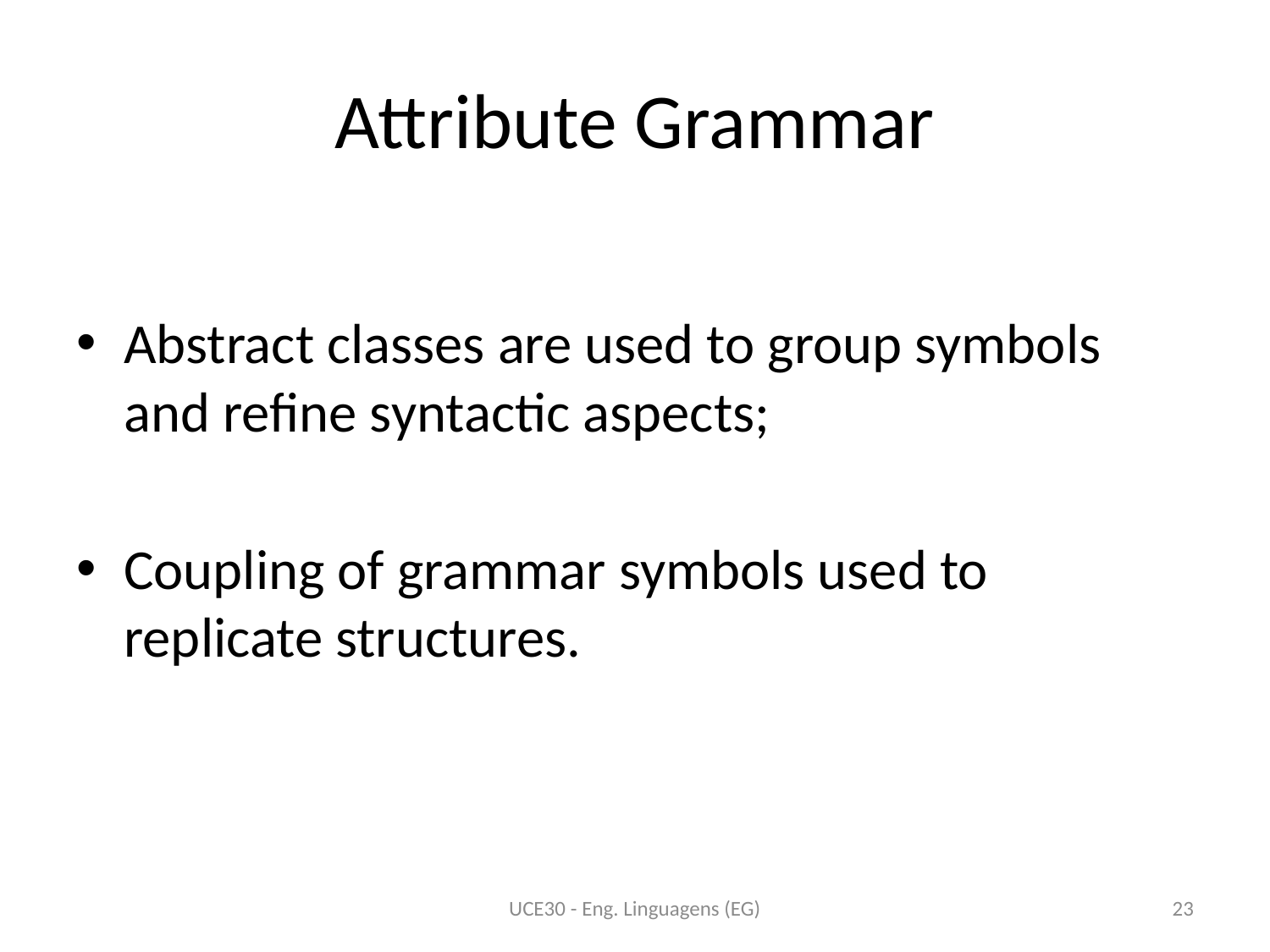

# Attribute Grammar

Abstract classes are used to group symbols and refine syntactic aspects;

Coupling of grammar symbols used to replicate structures.
UCE30 - Eng. Linguagens (EG)
23